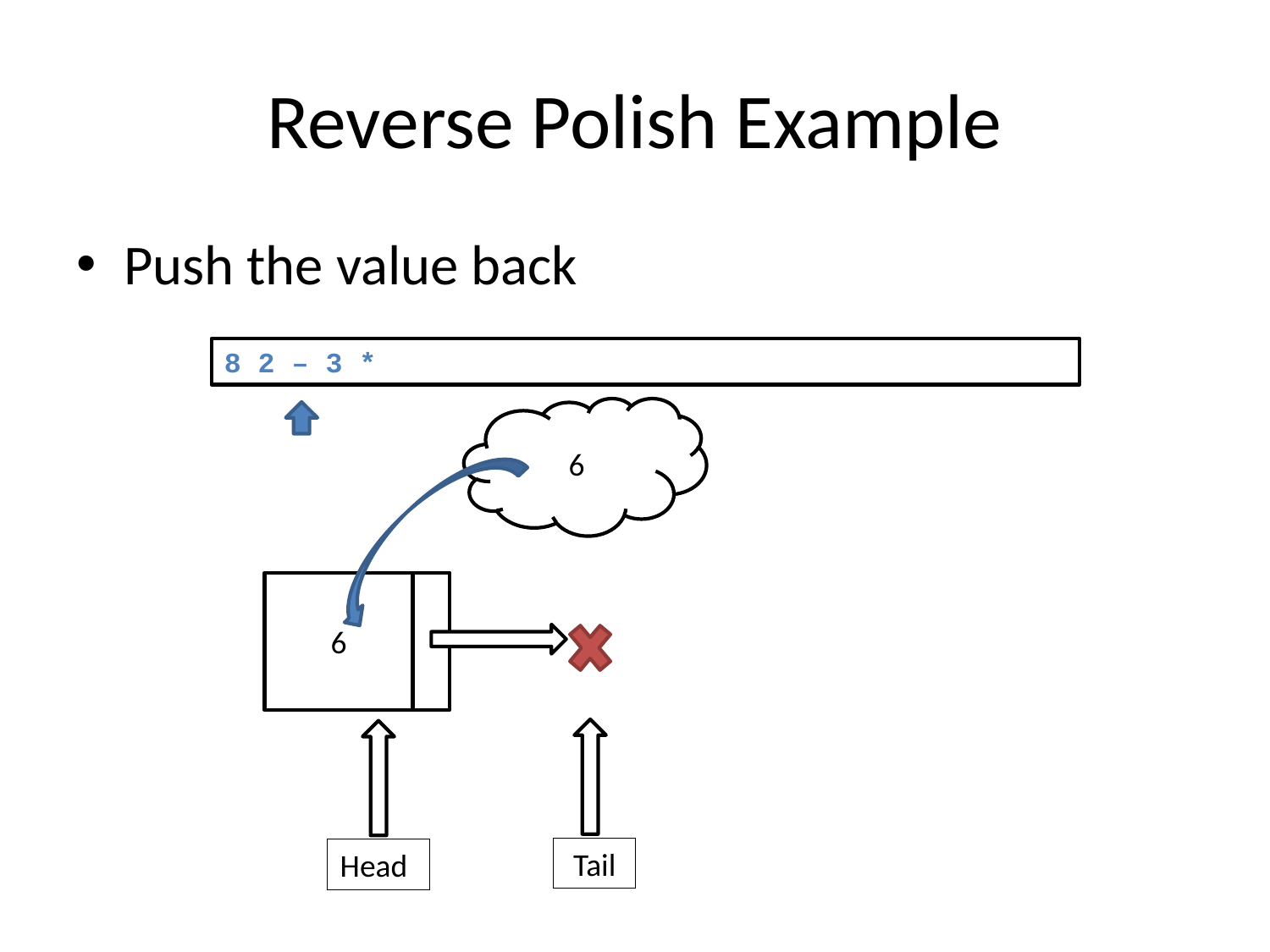

# Reverse Polish Example
Push the value back
8 2 – 3 *
6

6

Tail
Head